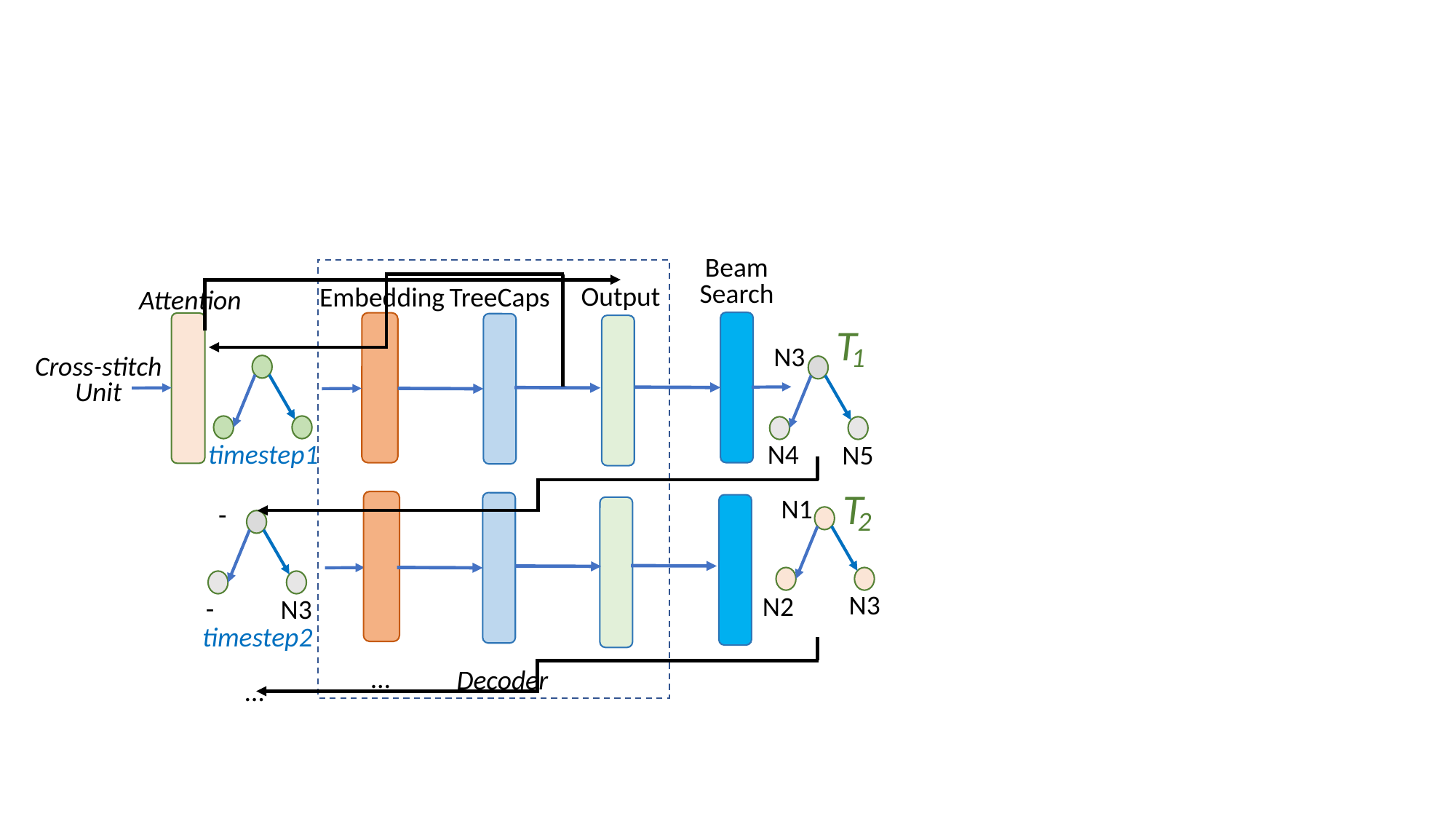

Beam Search

Output
Embedding
TreeCaps
Attention

T
1

N3
Cross-stitch
Unit

N4
N5
timestep1

T
2
N1

-

N3
N2
-
N3
timestep2
…
Decoder
…